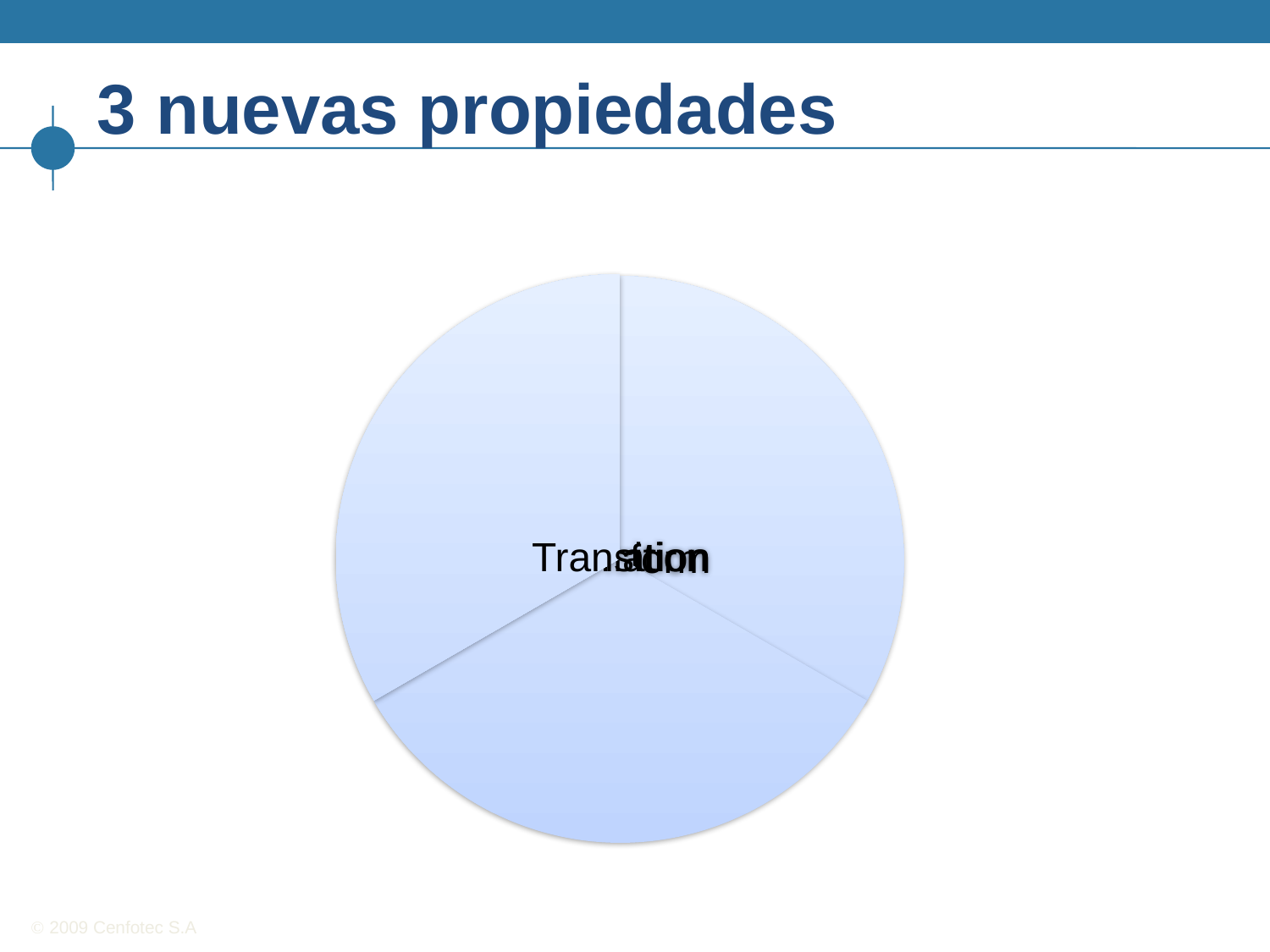

# 3 nuevas propiedades
Transform
Animation
Transition